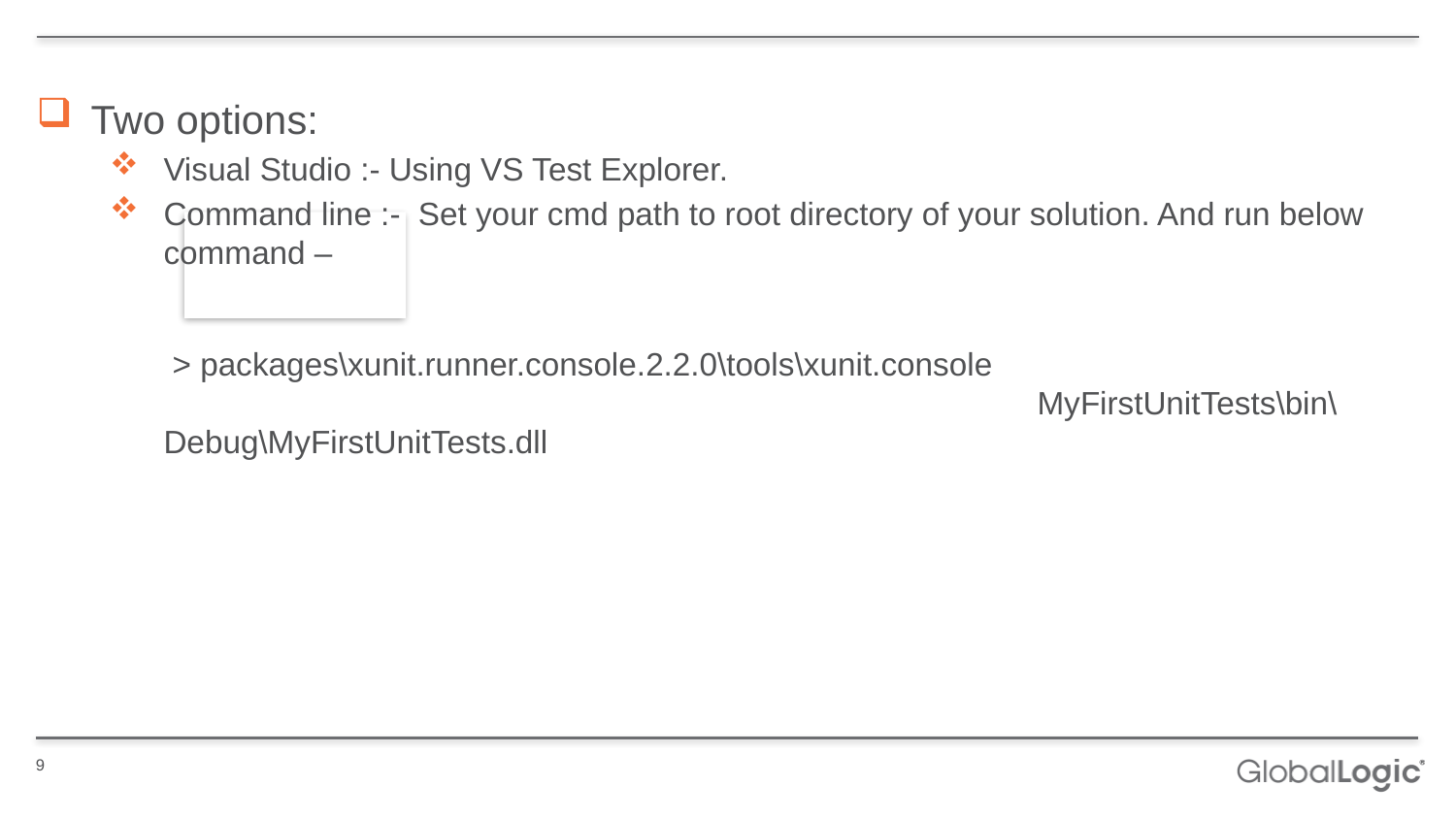

Two options:
Visual Studio :- Using VS Test Explorer.
Command line :-  Set your cmd path to root directory of your solution. And run below command –

       > packages\xunit.runner.console.2.2.0\tools\xunit.console      				  				MyFirstUnitTests\bin\Debug\MyFirstUnitTests.dll